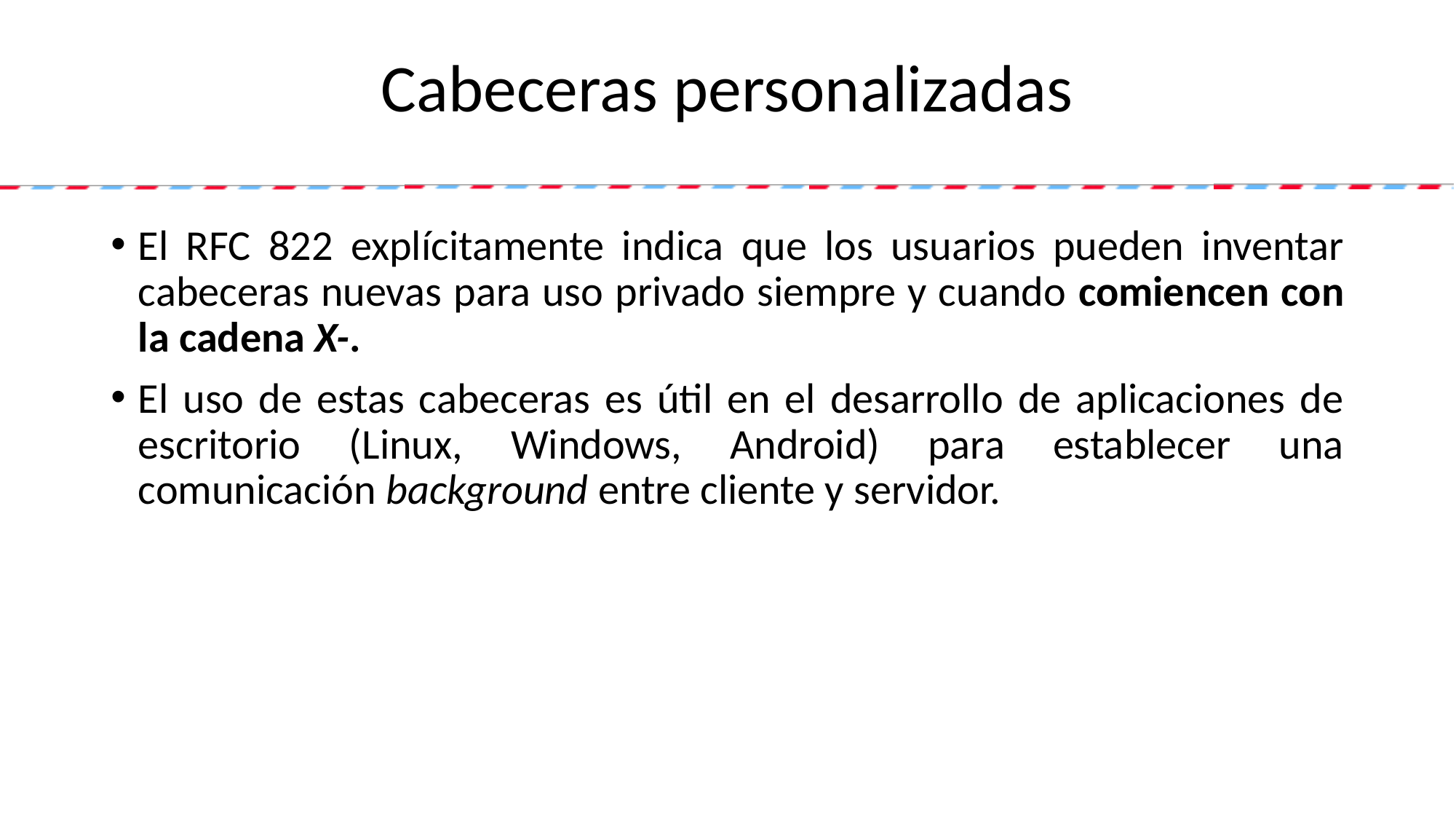

# Cabeceras personalizadas
El RFC 822 explícitamente indica que los usuarios pueden inventar cabeceras nuevas para uso privado siempre y cuando comiencen con la cadena X-.
El uso de estas cabeceras es útil en el desarrollo de aplicaciones de escritorio (Linux, Windows, Android) para establecer una comunicación background entre cliente y servidor.